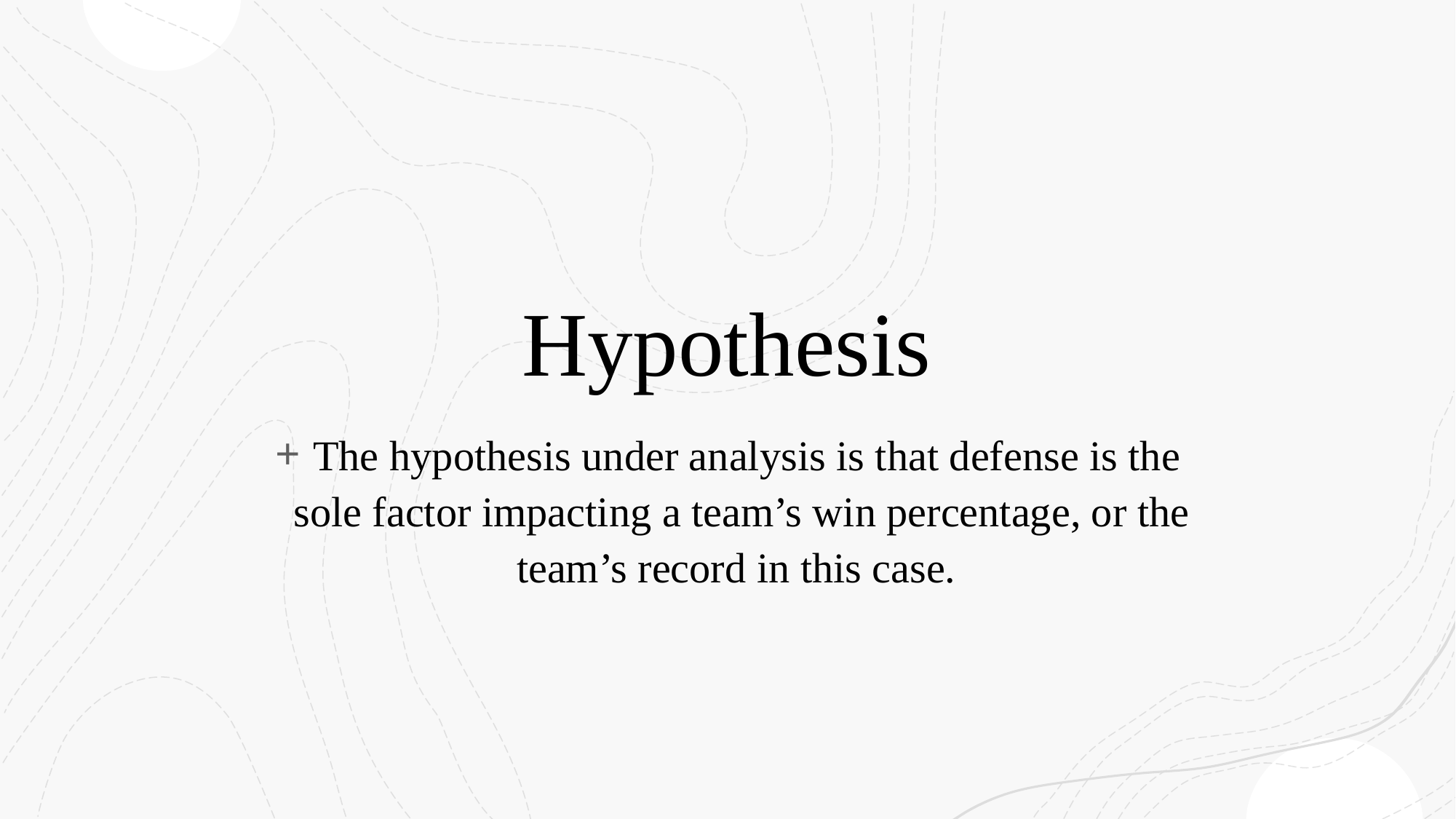

# Hypothesis

 The hypothesis under analysis is that defense is the sole factor impacting a team’s win percentage, or the team’s record in this case.